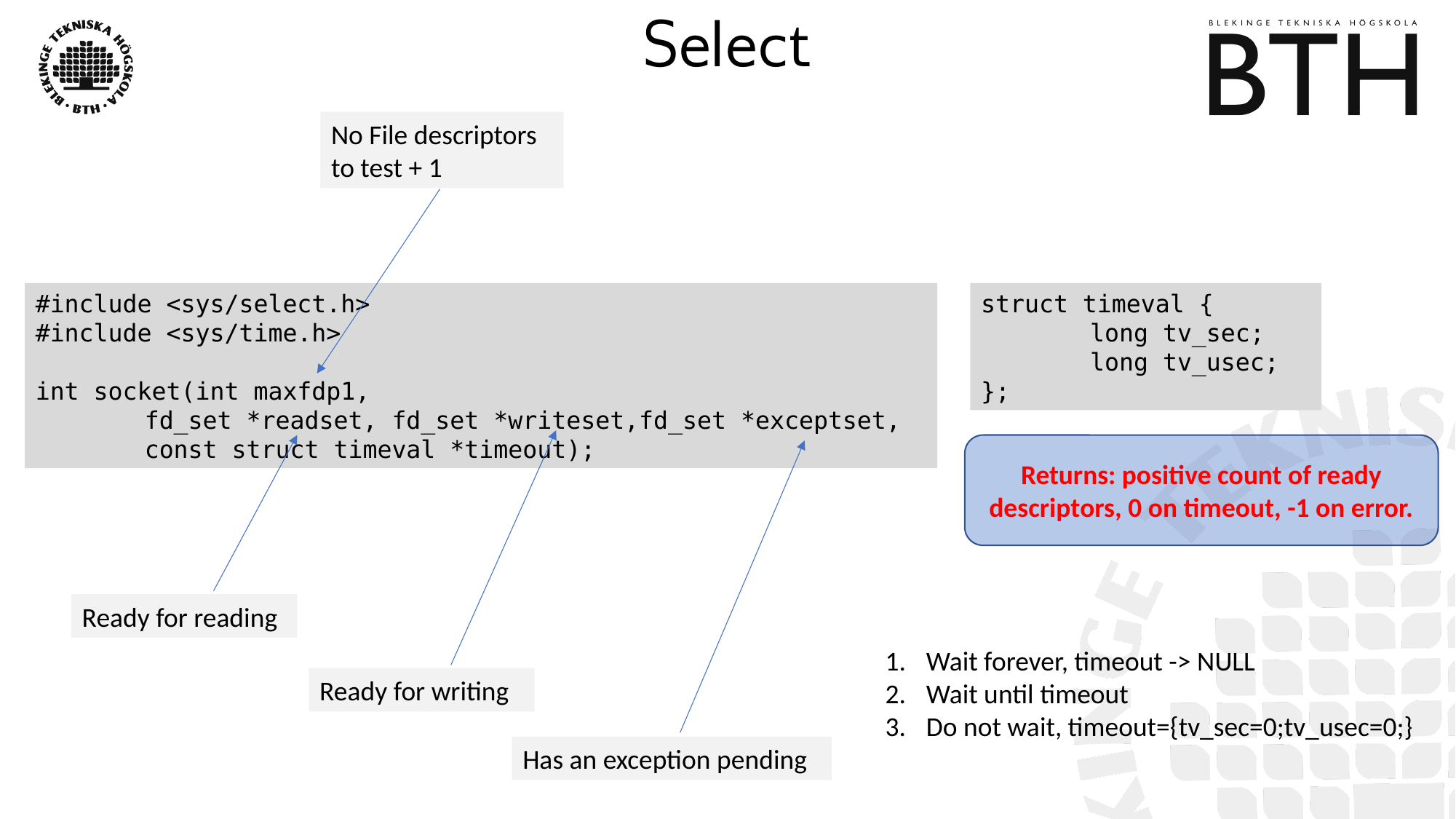

# Select
No File descriptors to test + 1
#include <sys/select.h>
#include <sys/time.h>

int socket(int maxfdp1,
	fd_set *readset, fd_set *writeset,fd_set *exceptset,
	const struct timeval *timeout);
struct timeval {
	long tv_sec;
	long tv_usec;
};
Returns: positive count of ready descriptors, 0 on timeout, -1 on error.
Ready for reading
Wait forever, timeout -> NULL
Wait until timeout
Do not wait, timeout={tv_sec=0;tv_usec=0;}
Ready for writing
Has an exception pending